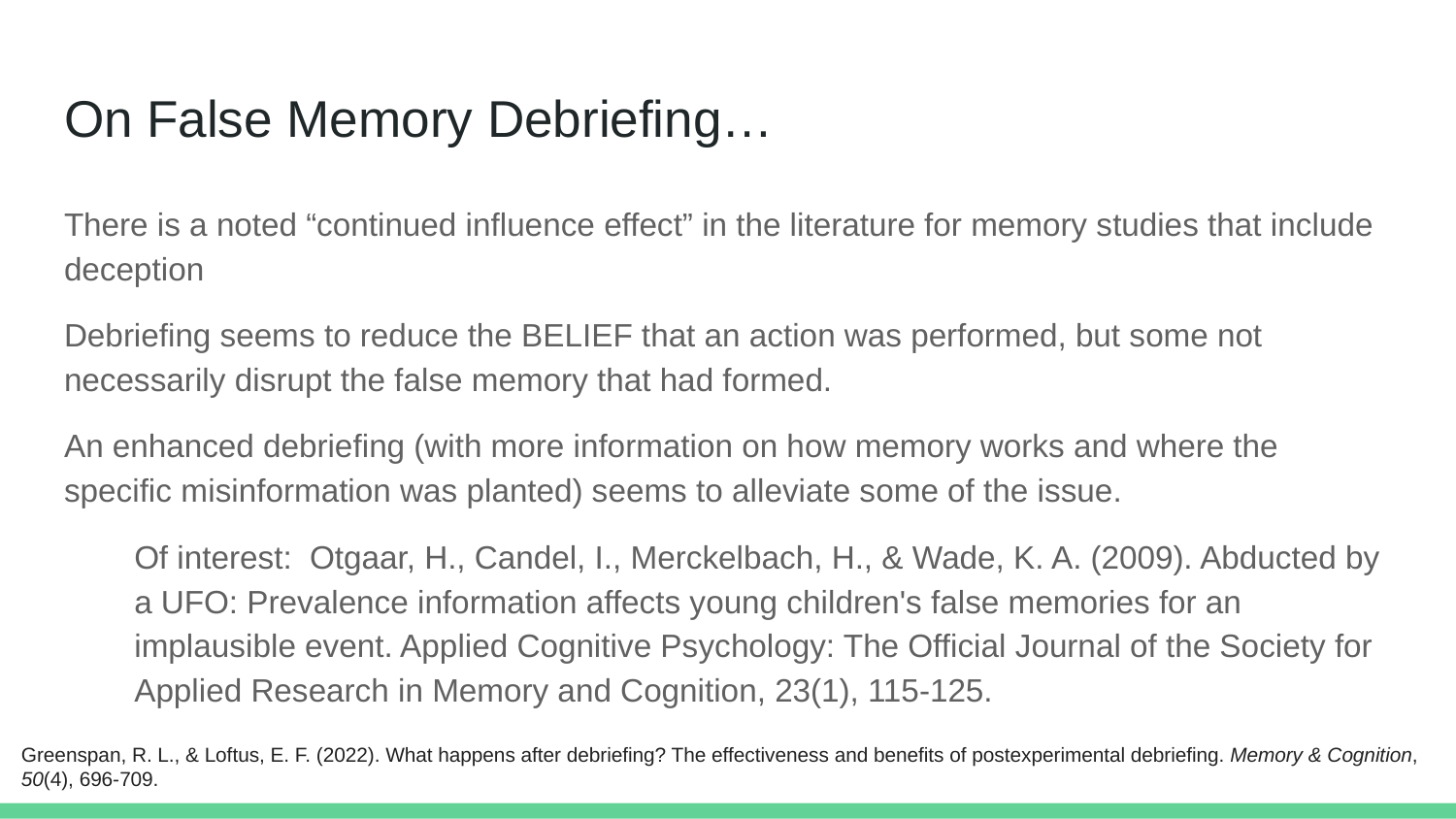

# On False Memory Debriefing…
There is a noted “continued influence effect” in the literature for memory studies that include deception
Debriefing seems to reduce the BELIEF that an action was performed, but some not necessarily disrupt the false memory that had formed.
An enhanced debriefing (with more information on how memory works and where the specific misinformation was planted) seems to alleviate some of the issue.
Of interest:  Otgaar, H., Candel, I., Merckelbach, H., & Wade, K. A. (2009). Abducted by a UFO: Prevalence information affects young children's false memories for an implausible event. Applied Cognitive Psychology: The Official Journal of the Society for Applied Research in Memory and Cognition, 23(1), 115-125.
Greenspan, R. L., & Loftus, E. F. (2022). What happens after debriefing? The effectiveness and benefits of postexperimental debriefing. Memory & Cognition, 50(4), 696-709.